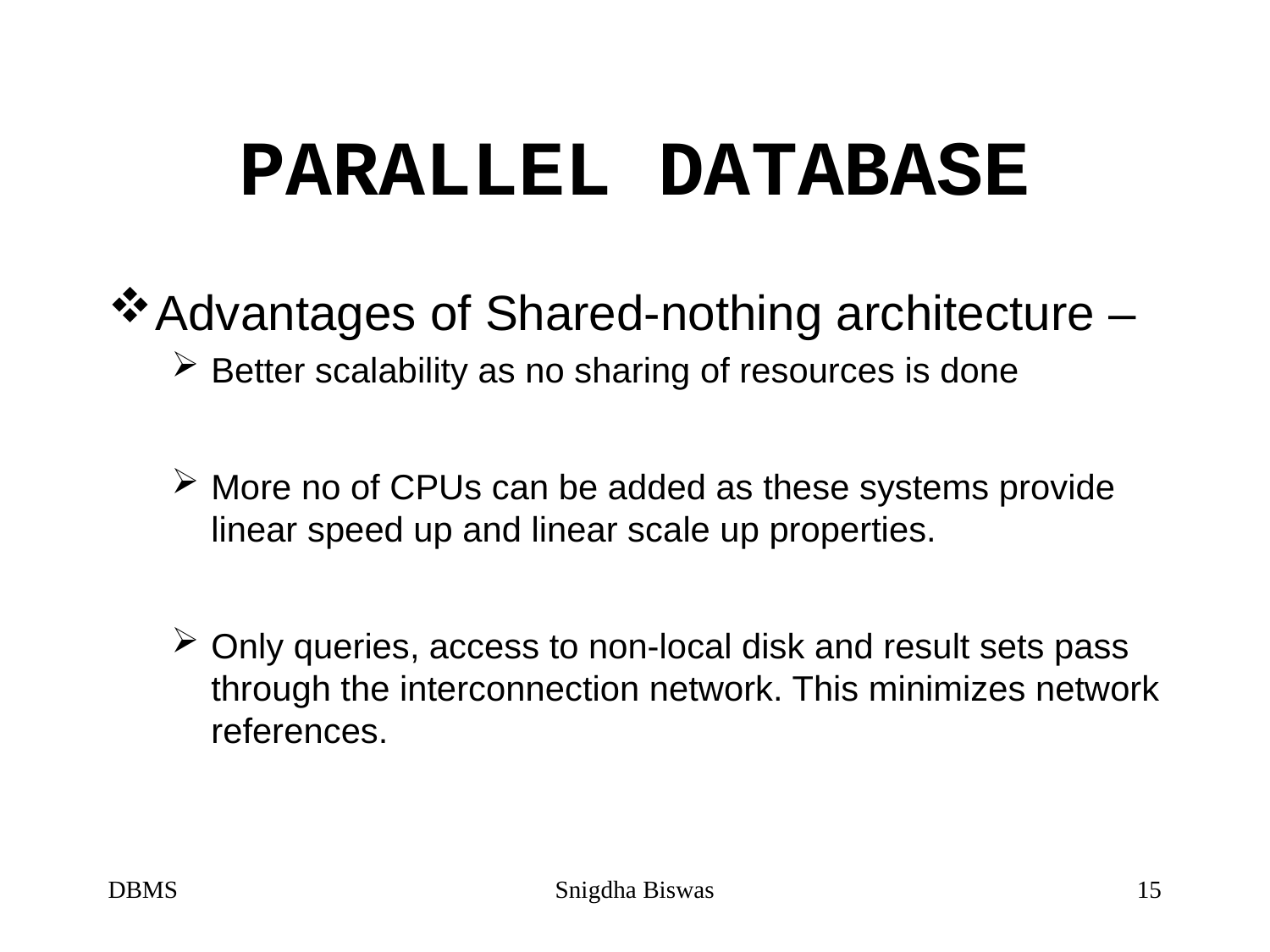

# PARALLEL DATABASE
Advantages of Shared-nothing architecture –
Better scalability as no sharing of resources is done

More no of CPUs can be added as these systems provide linear speed up and linear scale up properties.

Only queries, access to non-local disk and result sets pass through the interconnection network. This minimizes network references.
DBMS
Snigdha Biswas
15